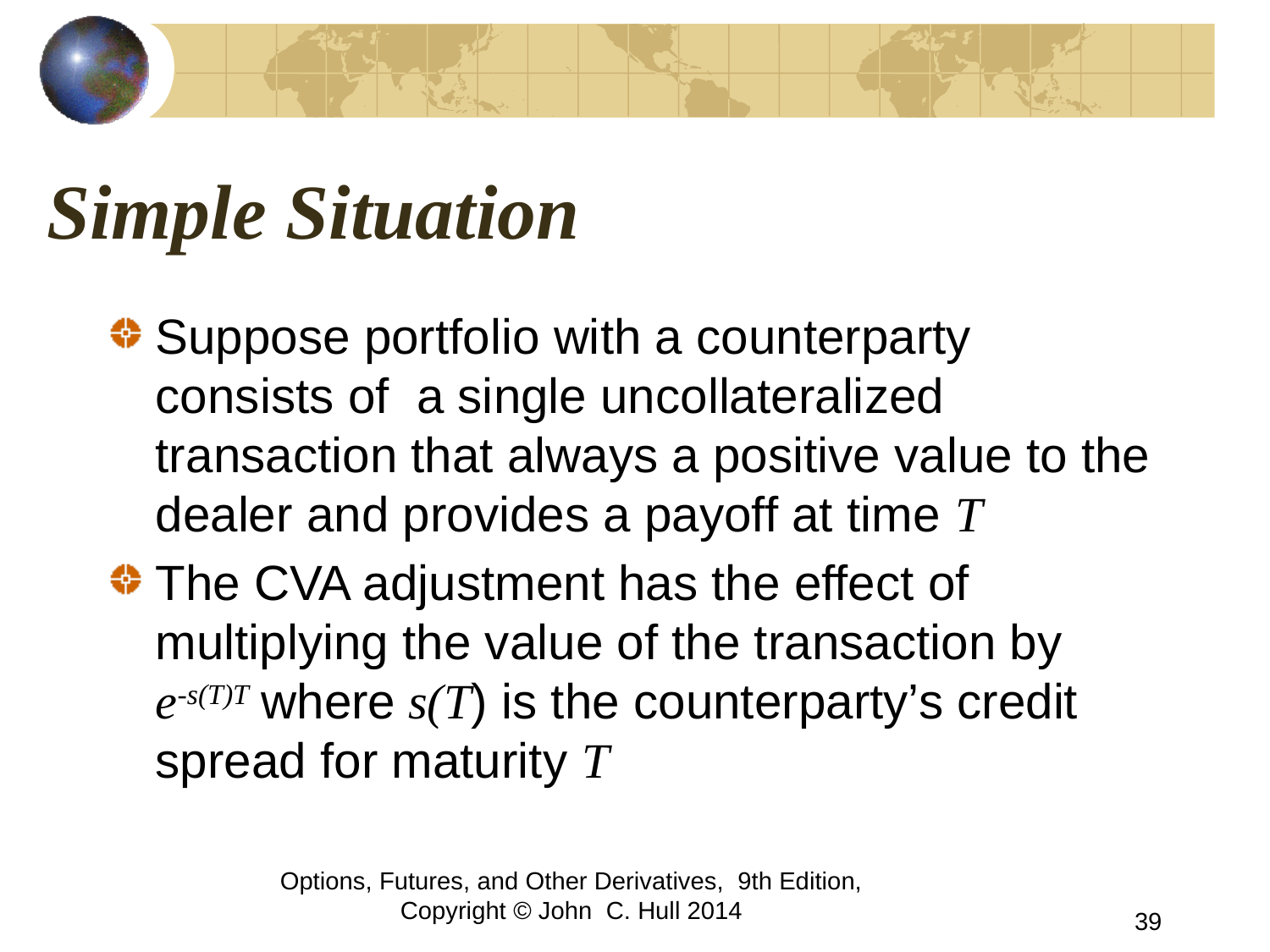

# Simple Situation
Suppose portfolio with a counterparty consists of  a single uncollateralized transaction that always a positive value to the dealer and provides a payoff at time T
The CVA adjustment has the effect of multiplying the value of the transaction by      e-s(T)T where s(T) is the counterparty’s credit spread for maturity T

Options, Futures, and Other Derivatives,  9th Edition, Copyright © John  C. Hull 2014
39